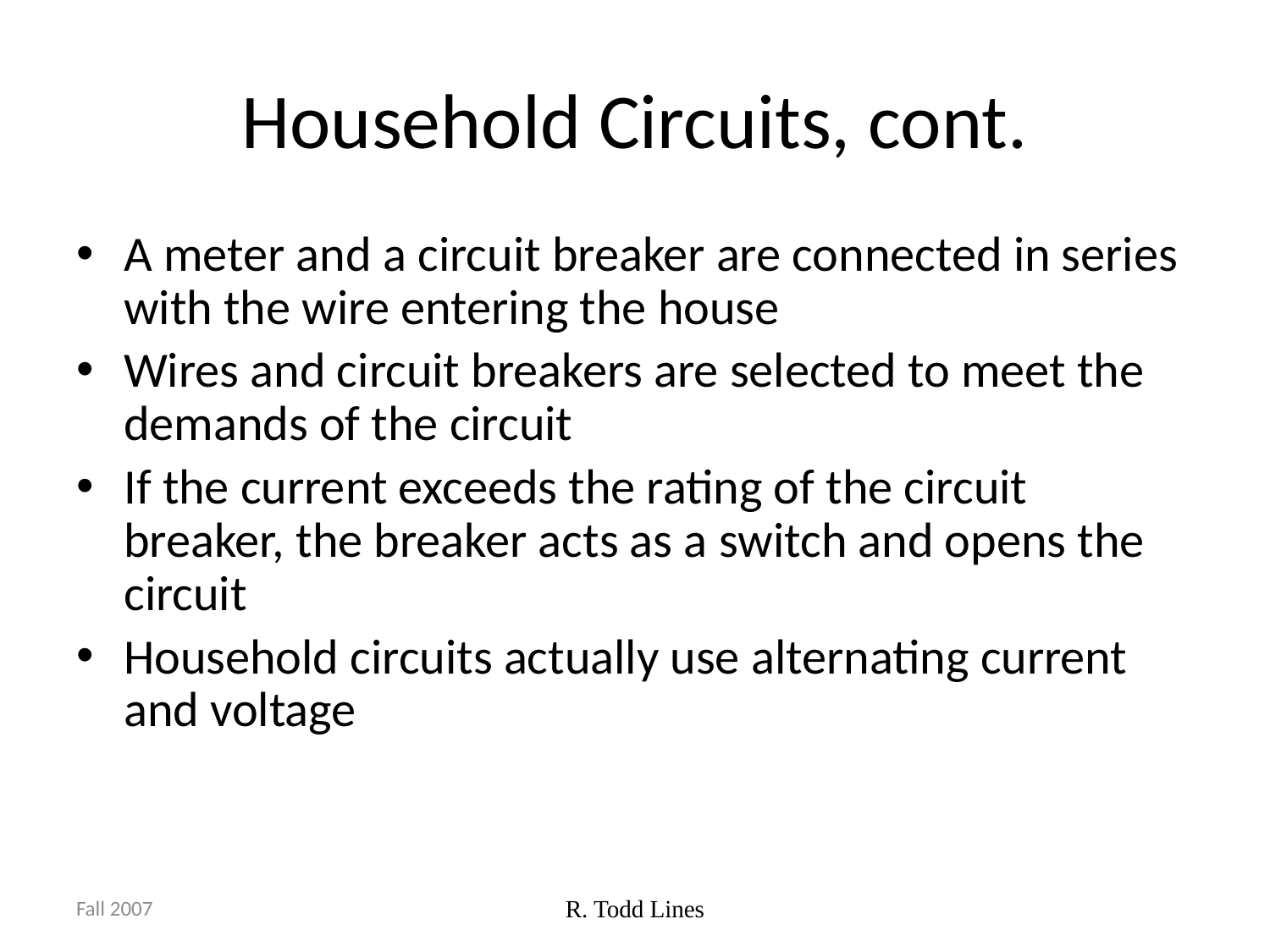

# Household Circuits, cont.
A meter and a circuit breaker are connected in series with the wire entering the house
Wires and circuit breakers are selected to meet the demands of the circuit
If the current exceeds the rating of the circuit breaker, the breaker acts as a switch and opens the circuit
Household circuits actually use alternating current and voltage
Fall 2007
R. Todd Lines